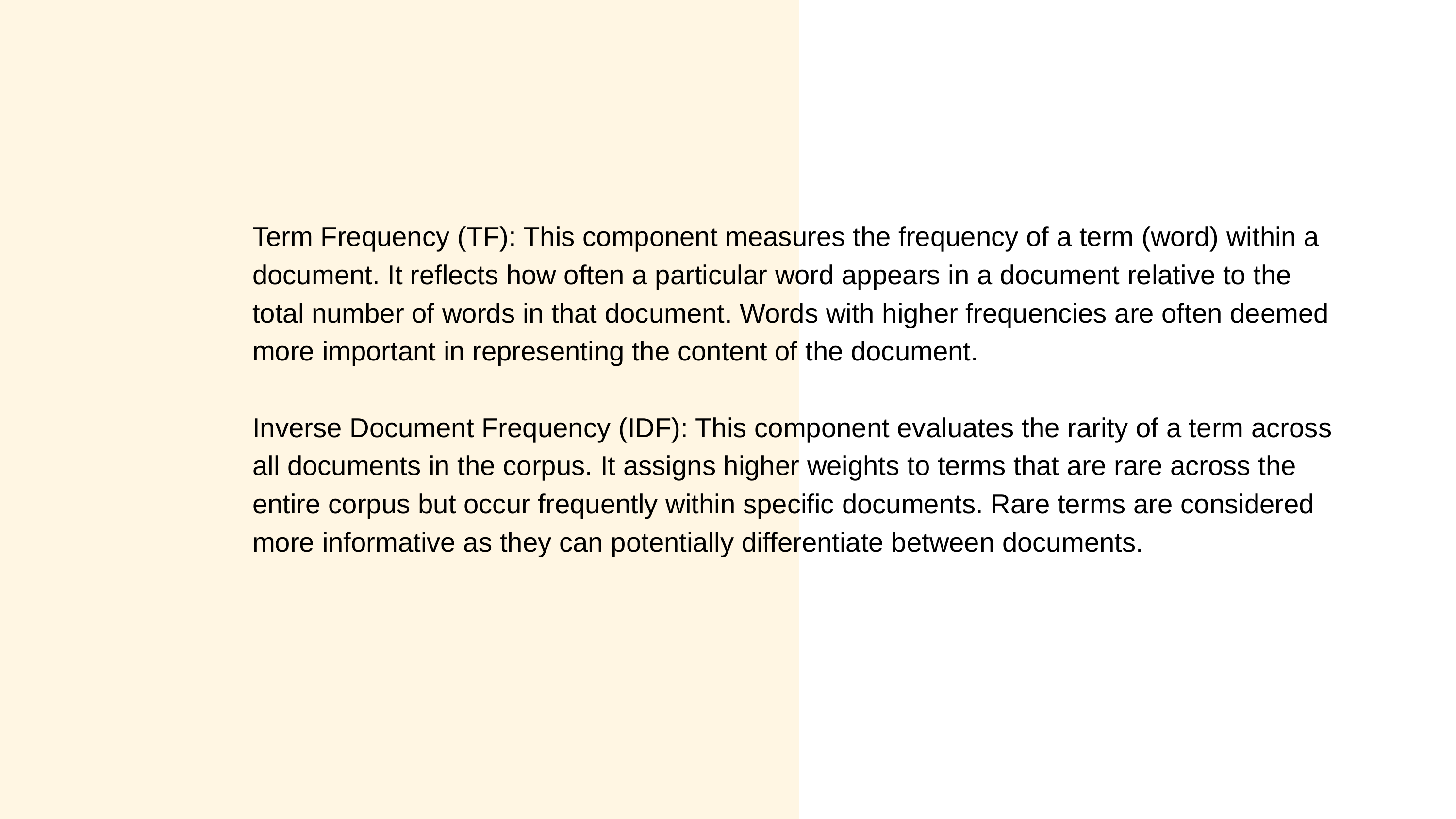

Term Frequency (TF): This component measures the frequency of a term (word) within a document. It reflects how often a particular word appears in a document relative to the total number of words in that document. Words with higher frequencies are often deemed more important in representing the content of the document.

Inverse Document Frequency (IDF): This component evaluates the rarity of a term across all documents in the corpus. It assigns higher weights to terms that are rare across the entire corpus but occur frequently within specific documents. Rare terms are considered more informative as they can potentially differentiate between documents.